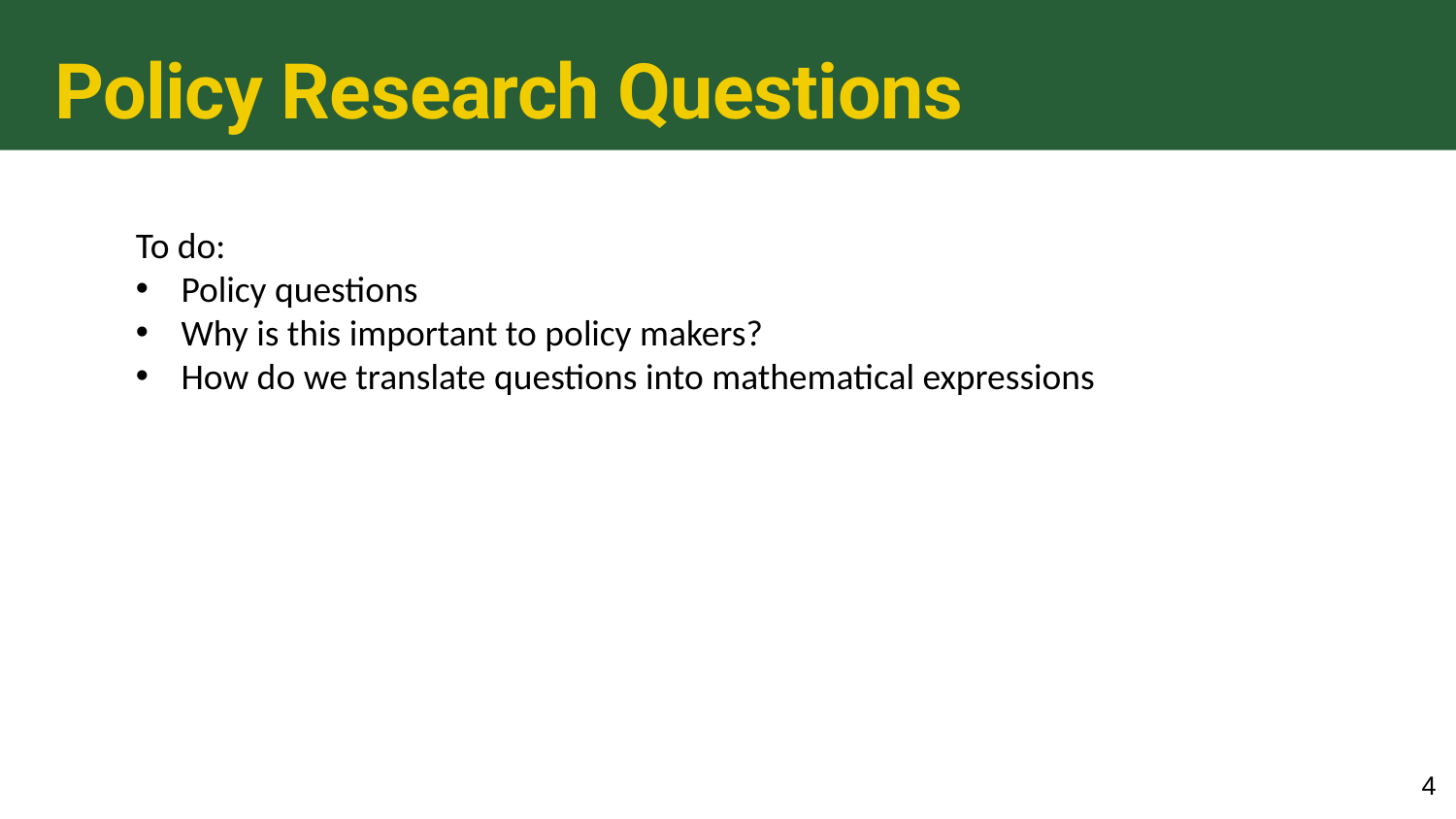

# Policy Research Questions
To do:
Policy questions
Why is this important to policy makers?
How do we translate questions into mathematical expressions
4